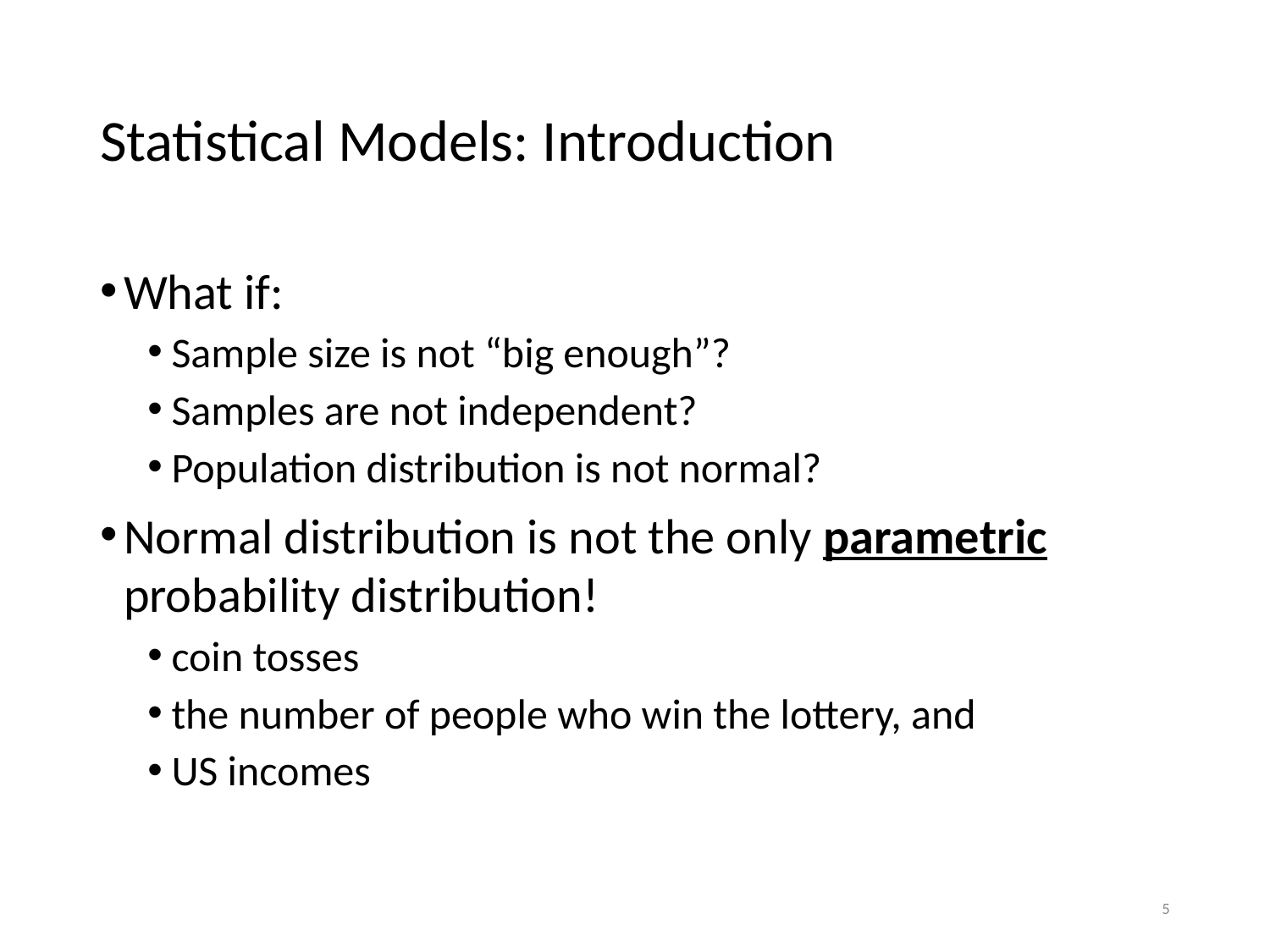

# Statistical Models: Introduction
What if:
Sample size is not “big enough”?
Samples are not independent?
Population distribution is not normal?
Normal distribution is not the only parametric probability distribution!
coin tosses
the number of people who win the lottery, and
US incomes

5